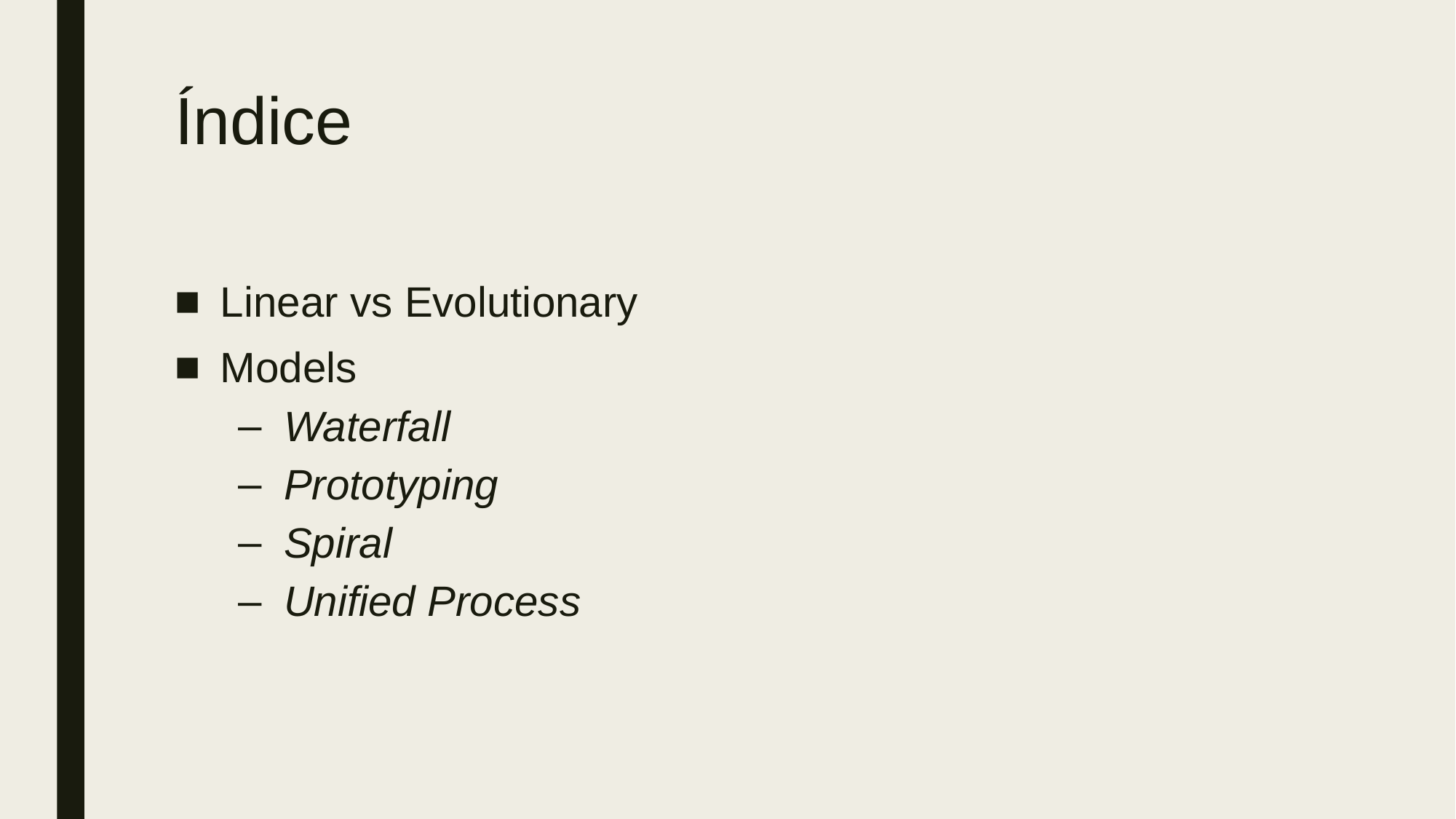

# Índice
Linear vs Evolutionary
Models
Waterfall
Prototyping
Spiral
Unified Process